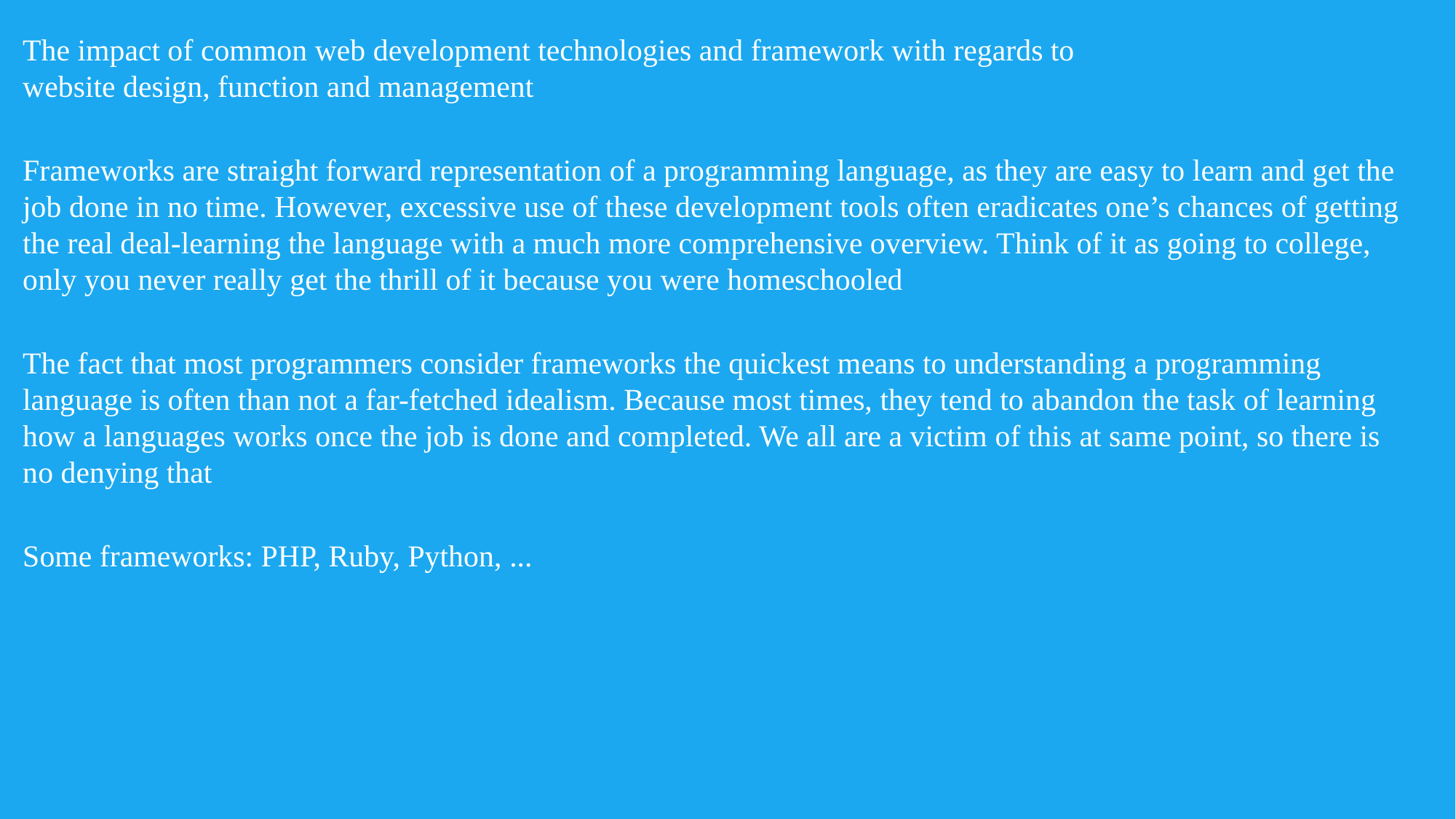

The impact of common web development technologies and framework with regards to website design, function and management
Frameworks are straight forward representation of a programming language, as they are easy to learn and get the job done in no time. However, excessive use of these development tools often eradicates one’s chances of getting the real deal-learning the language with a much more comprehensive overview. Think of it as going to college, only you never really get the thrill of it because you were homeschooled
The fact that most programmers consider frameworks the quickest means to understanding a programming language is often than not a far-fetched idealism. Because most times, they tend to abandon the task of learning how a languages works once the job is done and completed. We all are a victim of this at same point, so there is no denying that
Some frameworks: PHP, Ruby, Python, ...